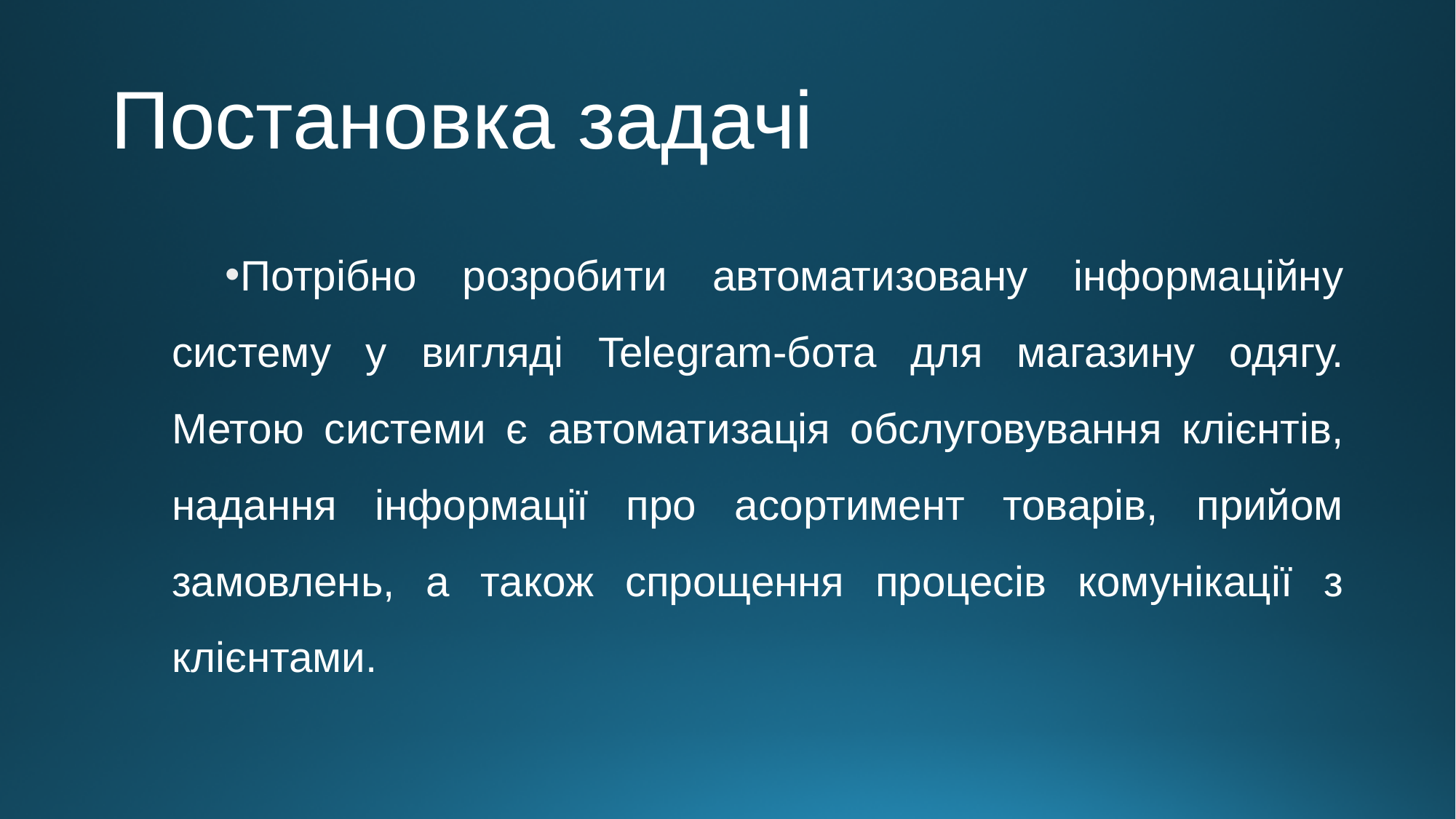

# Постановка задачі
Потрібно розробити автоматизовану інформаційну систему у вигляді Telegram-бота для магазину одягу. Метою системи є автоматизація обслуговування клієнтів, надання інформації про асортимент товарів, прийом замовлень, а також спрощення процесів комунікації з клієнтами.